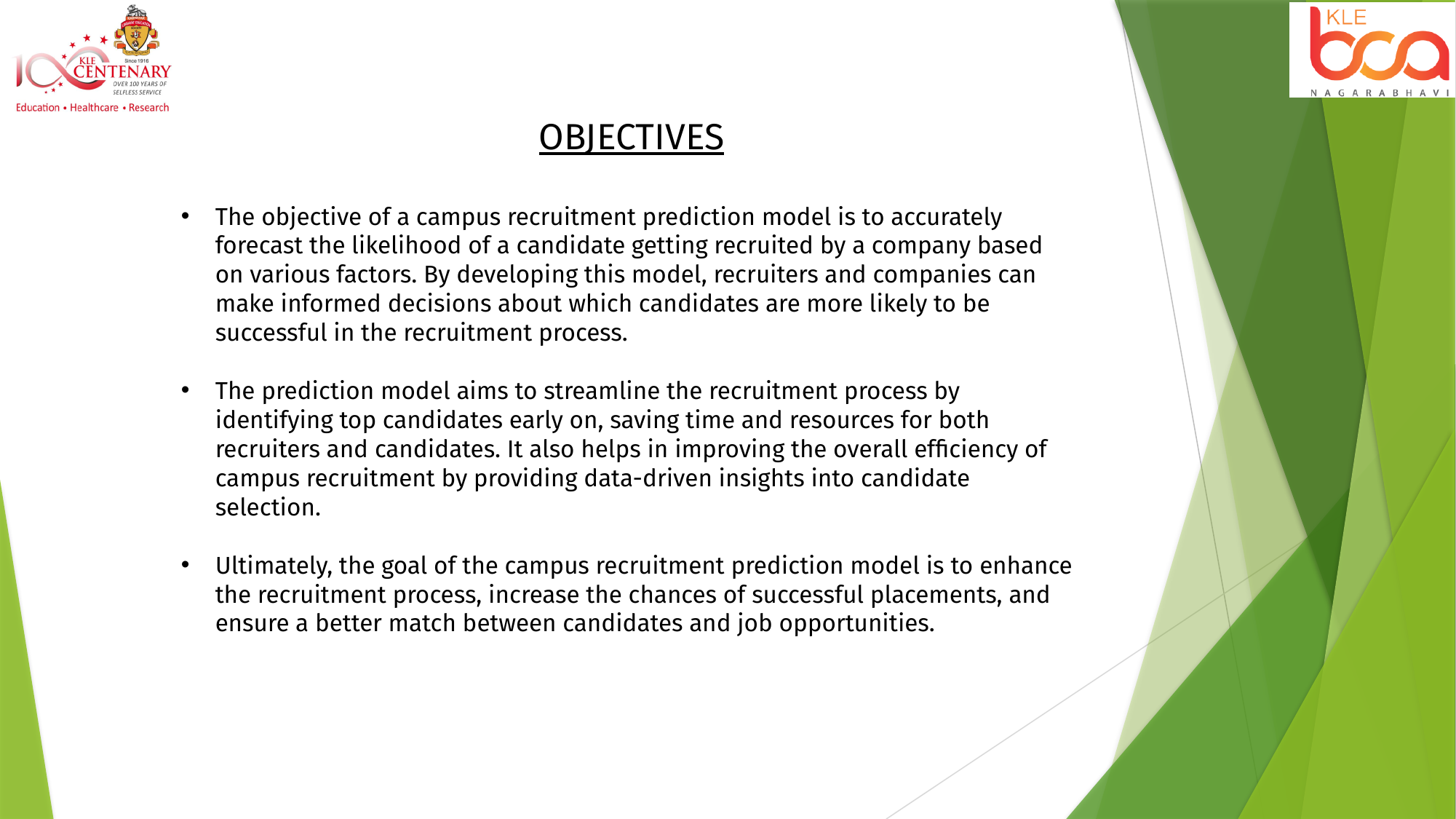

OBJECTIVES

The objective of a campus recruitment prediction model is to accurately forecast the likelihood of a candidate getting recruited by a company based on various factors. By developing this model, recruiters and companies can make informed decisions about which candidates are more likely to be successful in the recruitment process.

The prediction model aims to streamline the recruitment process by identifying top candidates early on, saving time and resources for both recruiters and candidates. It also helps in improving the overall efficiency of campus recruitment by providing data-driven insights into candidate selection.

Ultimately, the goal of the campus recruitment prediction model is to enhance the recruitment process, increase the chances of successful placements, and ensure a better match between candidates and job opportunities.